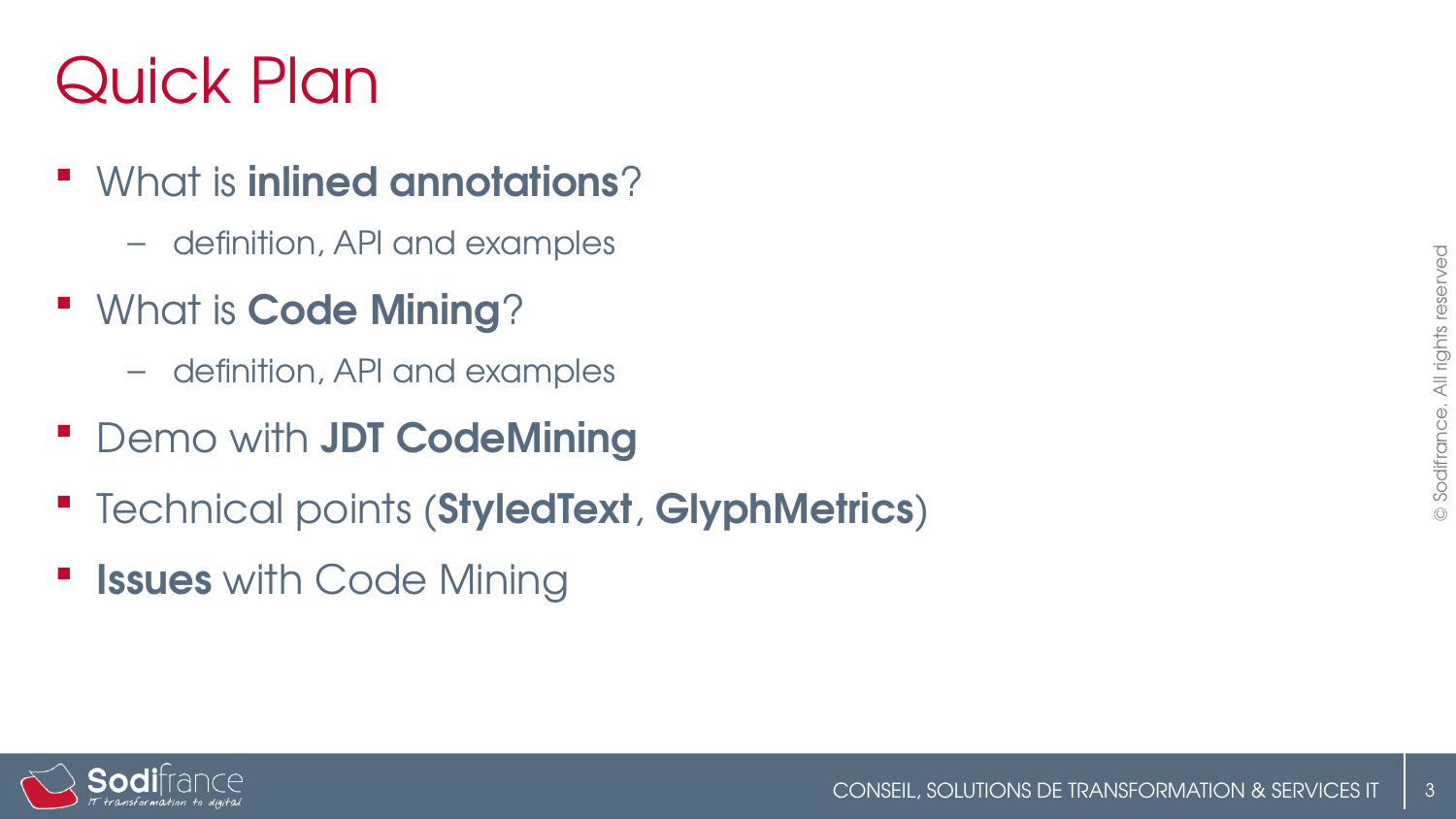

# Quick Plan
What is inlined annotations?
definition, API and examples
What is Code Mining?
definition, API and examples
Demo with JDT CodeMining
Technical points (StyledText, GlyphMetrics)
Issues with Code Mining